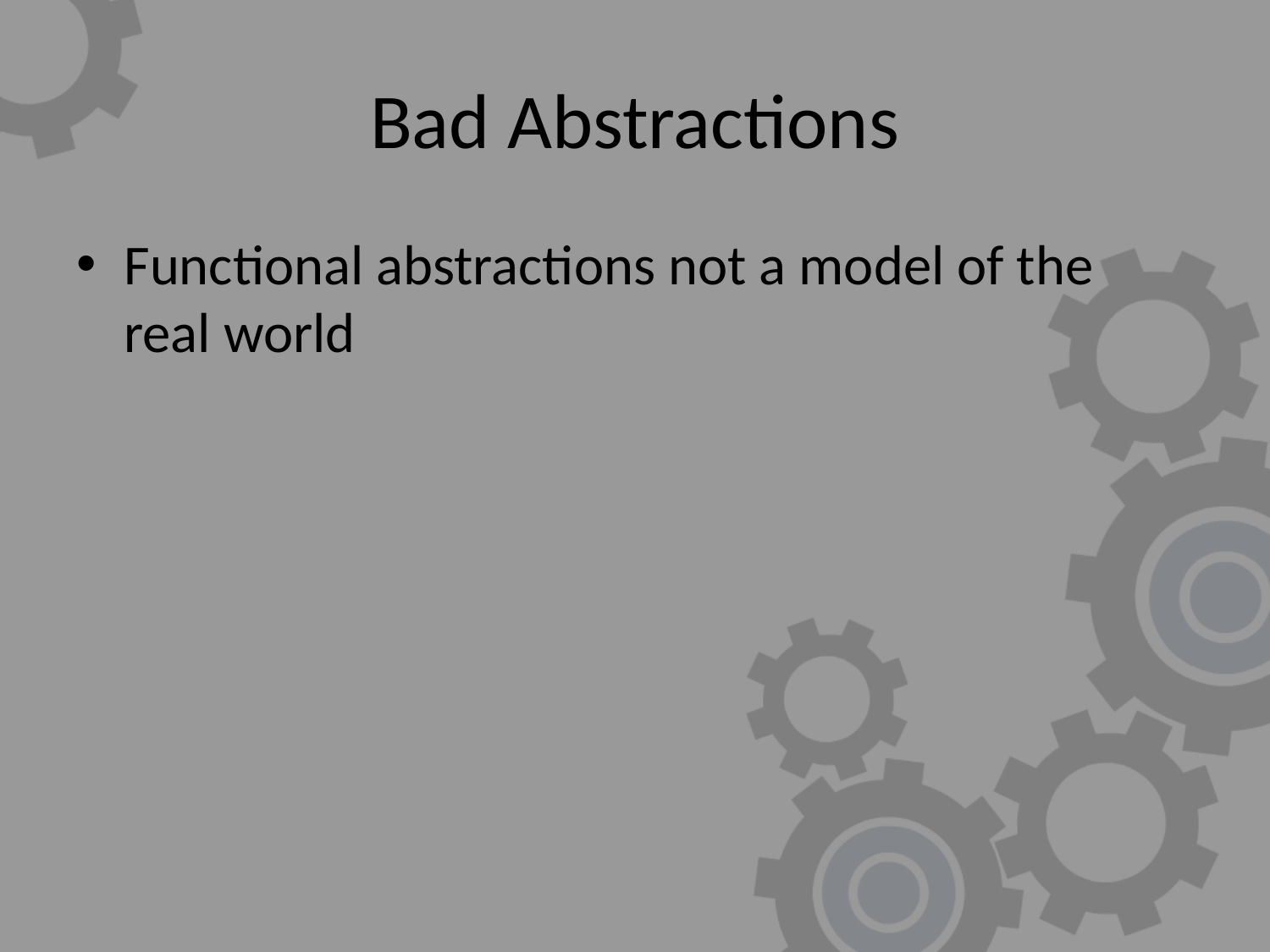

# Bad Abstractions
Functional abstractions not a model of the real world